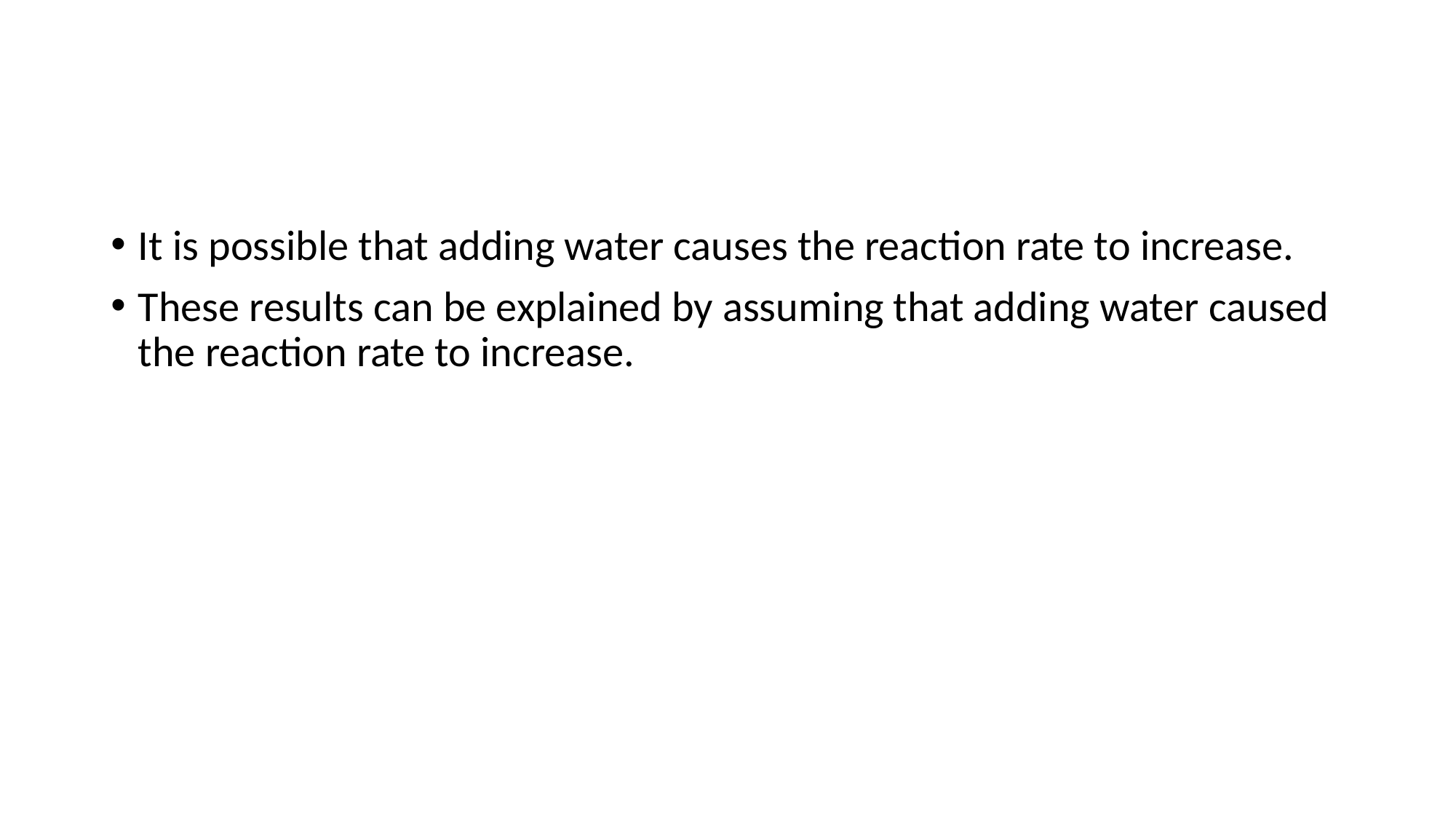

#
It is possible that adding water causes the reaction rate to increase.
These results can be explained by assuming that adding water caused the reaction rate to increase.